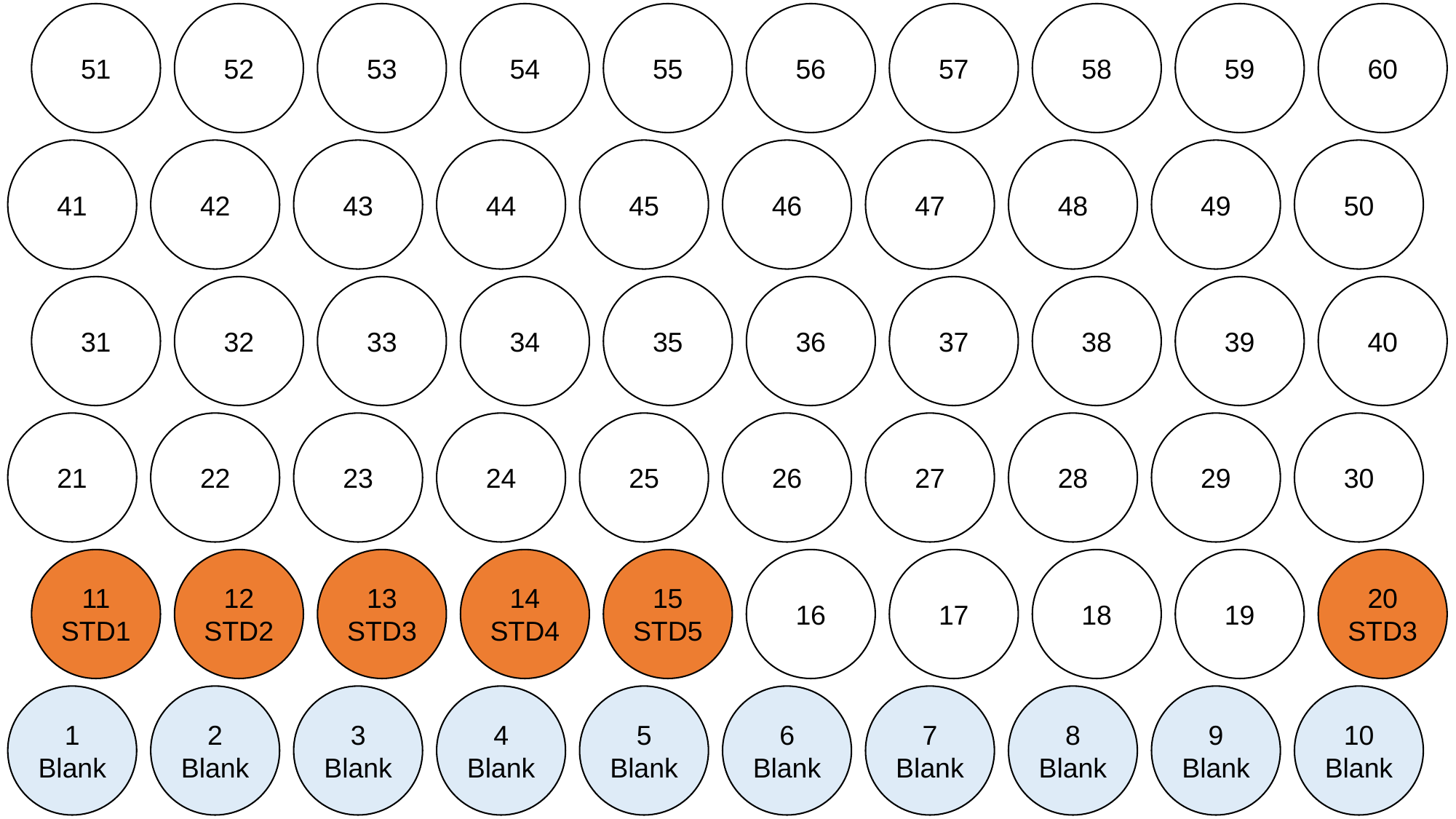

51
52
53
54
55
56
57
58
59
60
41
42
43
44
45
46
47
48
49
50
31
32
33
34
35
36
37
38
39
40
21
22
23
24
25
26
27
28
29
30
11
STD1
12
STD2
13
STD3
14
STD4
15
STD5
16
17
18
19
20
STD3
1
Blank
2
Blank
3
Blank
4
Blank
5
Blank
6
Blank
7
Blank
8
Blank
9
Blank
10
Blank